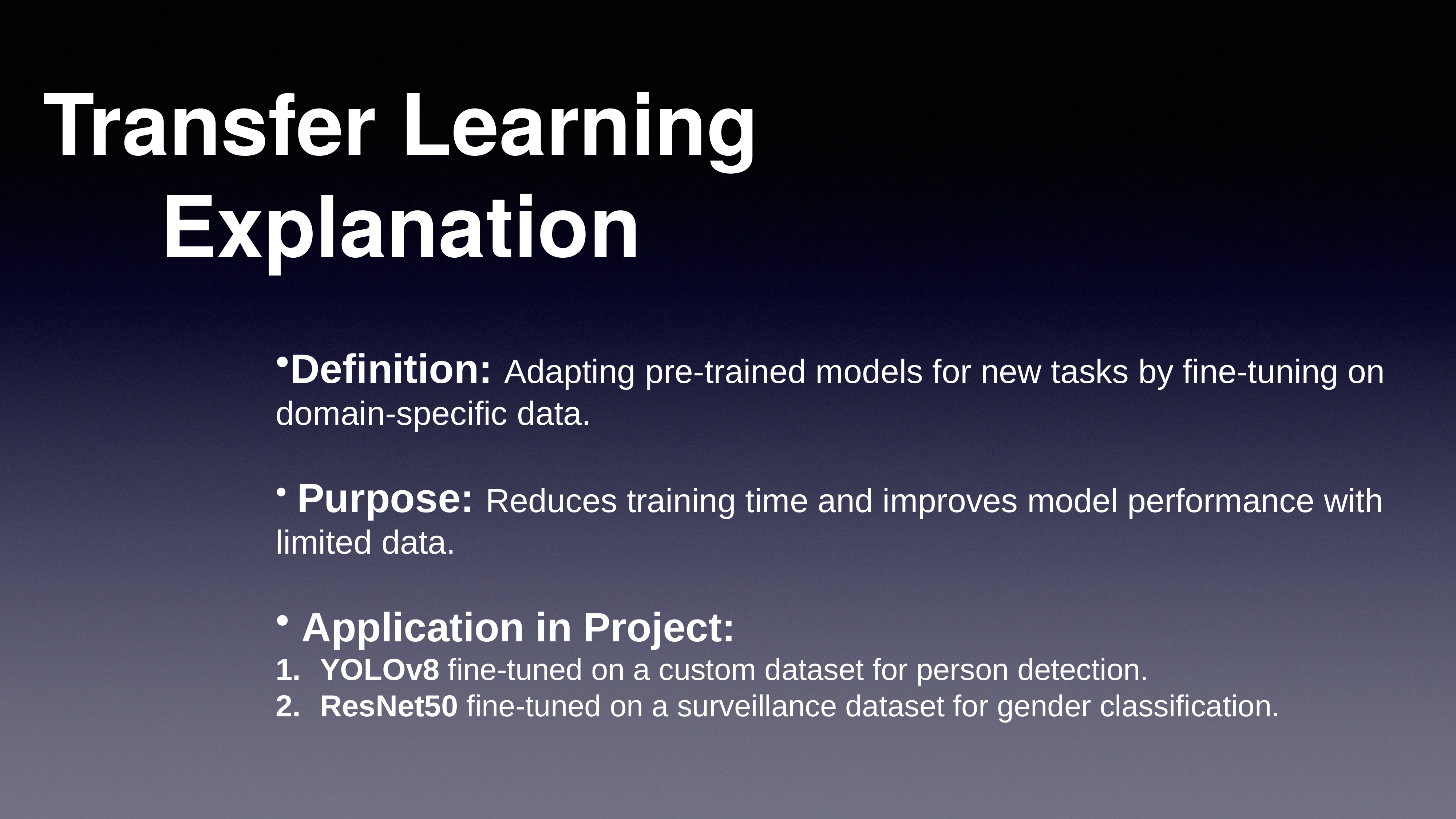

# Transfer Learning Explanation
Definition: Adapting pre-trained models for new tasks by fine-tuning on domain-specific data.

 Purpose: Reduces training time and improves model performance with limited data.

 Application in Project:
YOLOv8 fine-tuned on a custom dataset for person detection.
ResNet50 fine-tuned on a surveillance dataset for gender classification.